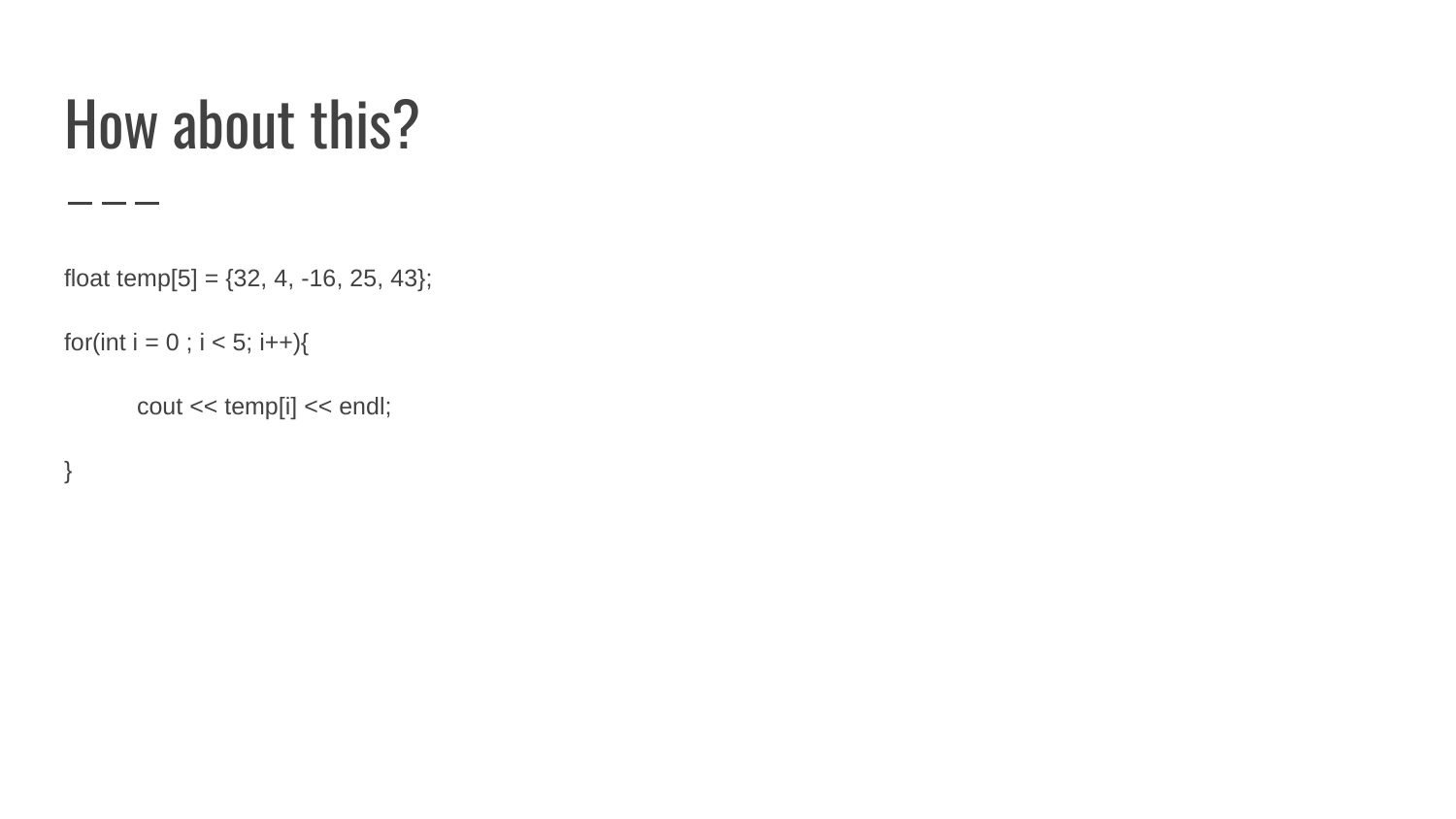

# How about this?
float temp[5] = {32, 4, -16, 25, 43};
for(int i = 0 ; i < 5; i++){
cout << temp[i] << endl;
}